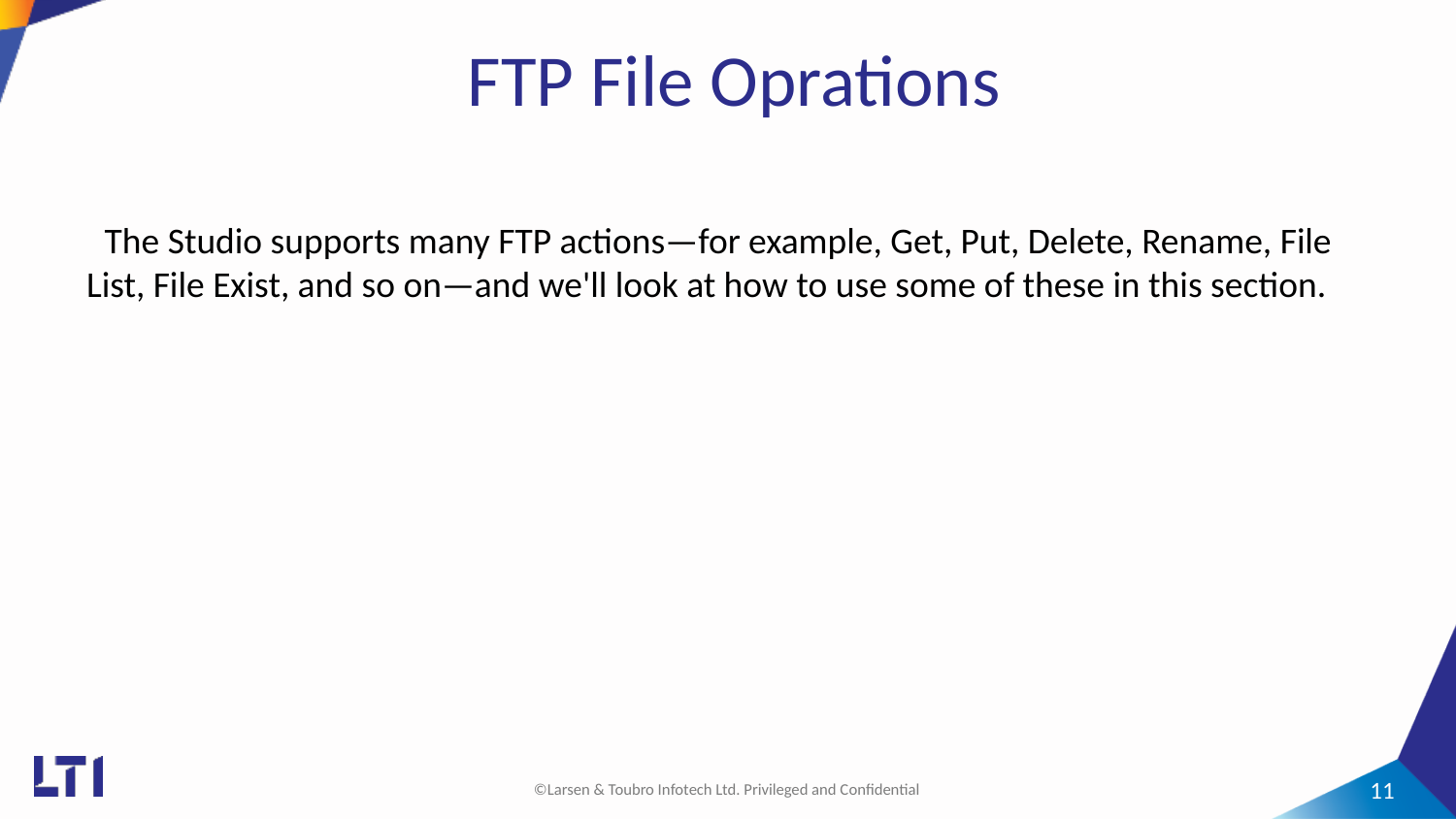

# FTP File Oprations
     The Studio supports many FTP actions—for example, Get, Put, Delete, Rename, File List, File Exist, and so on—and we'll look at how to use some of these in this section.